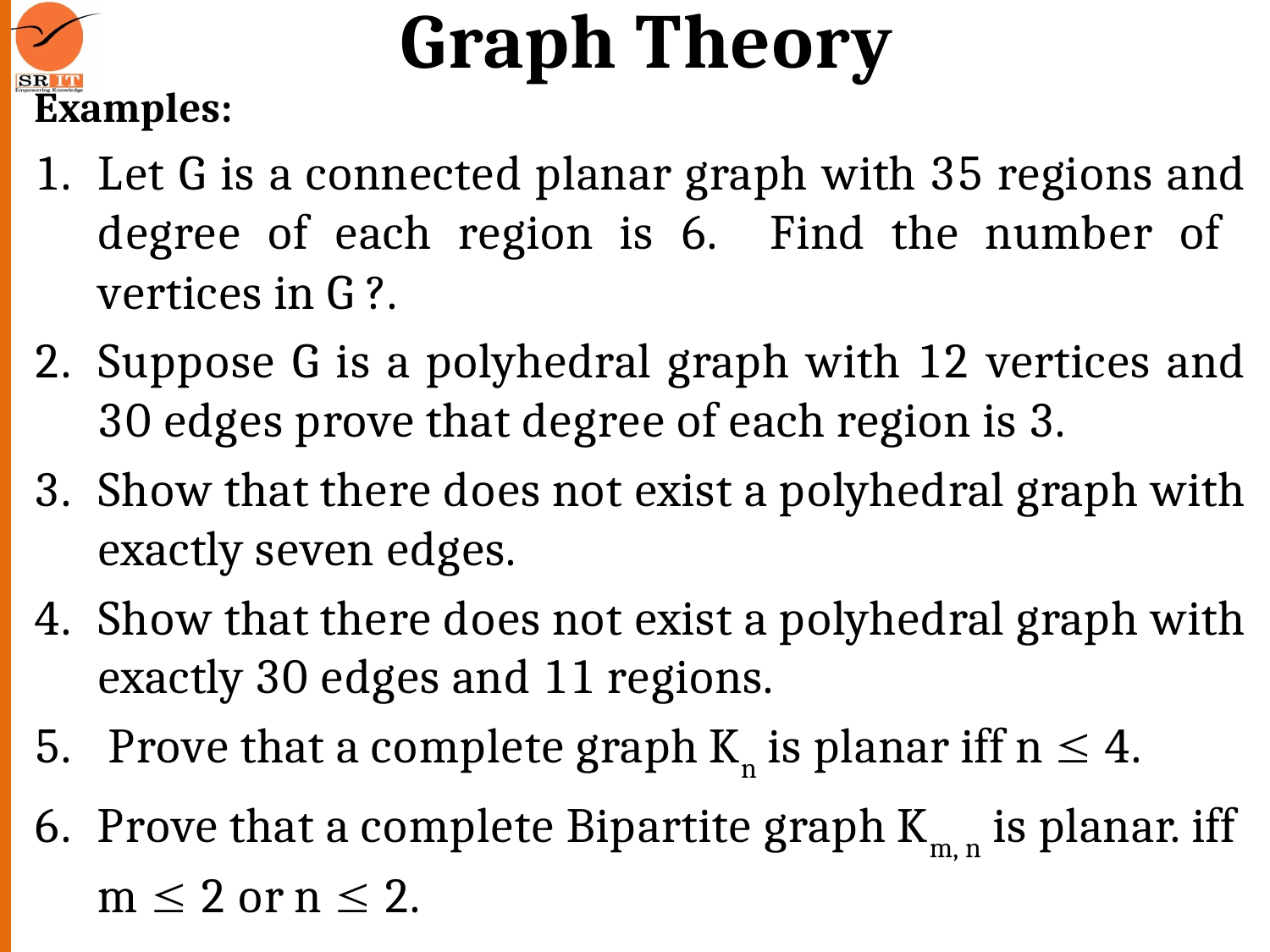

# Graph Theory
Examples:
Let G is a connected planar graph with 35 regions and degree of each region is 6.  Find the number of  vertices in G ?.
Suppose G is a polyhedral graph with 12 vertices and 30 edges prove that degree of each region is 3.
Show that there does not exist a polyhedral graph with exactly seven edges.
Show that there does not exist a polyhedral graph with exactly 30 edges and 11 regions.
 Prove that a complete graph Kn is planar iff n ≤ 4.
Prove that a complete Bipartite graph Km, n is planar. iff  m ≤ 2 or n ≤ 2.